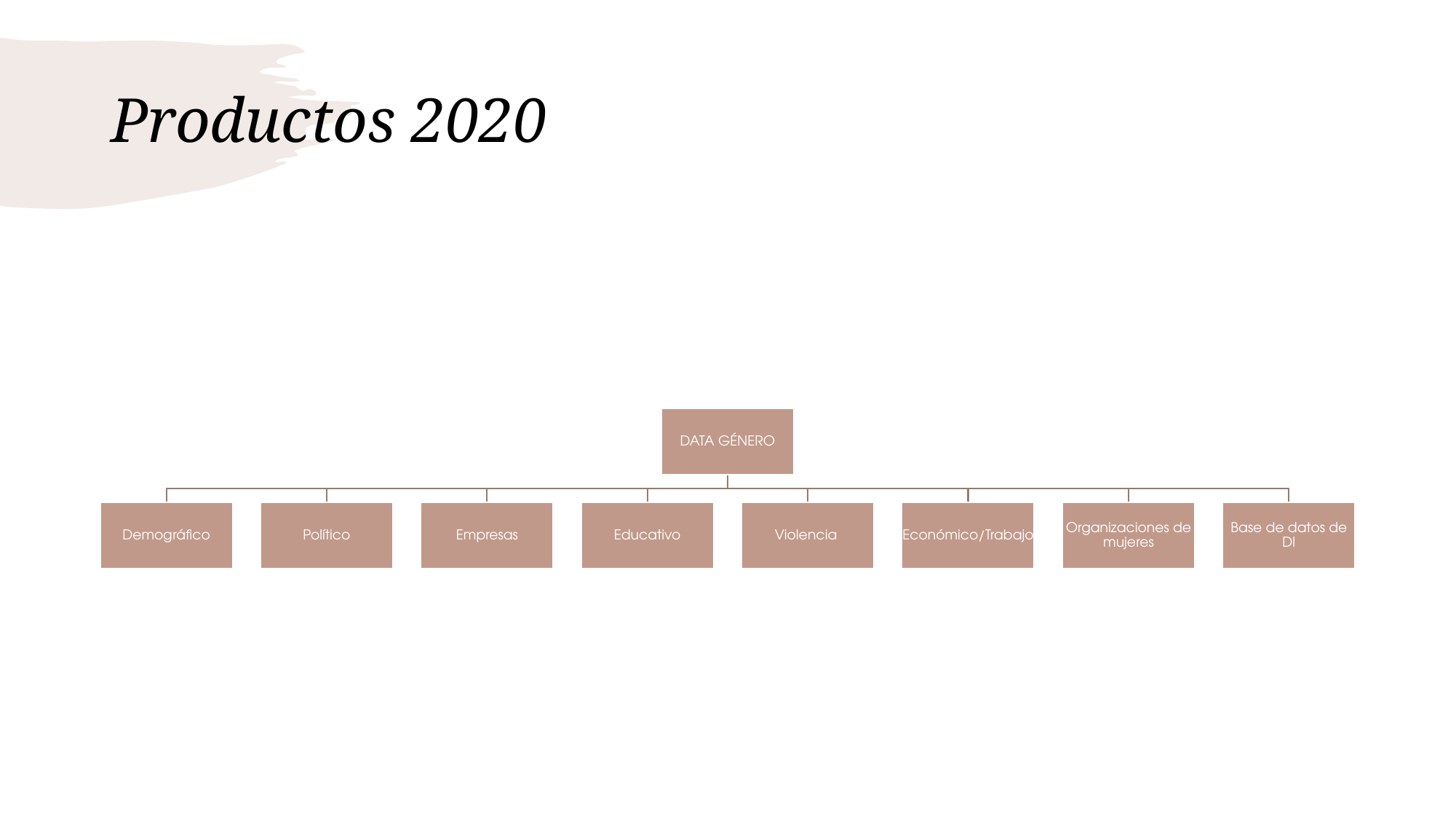

# Productos 2020
DATA GÉNERO
Demográfico
Político
Empresas
Educativo
Violencia
Económico/Trabajo
Organizaciones de mujeres
Base de datos de DI